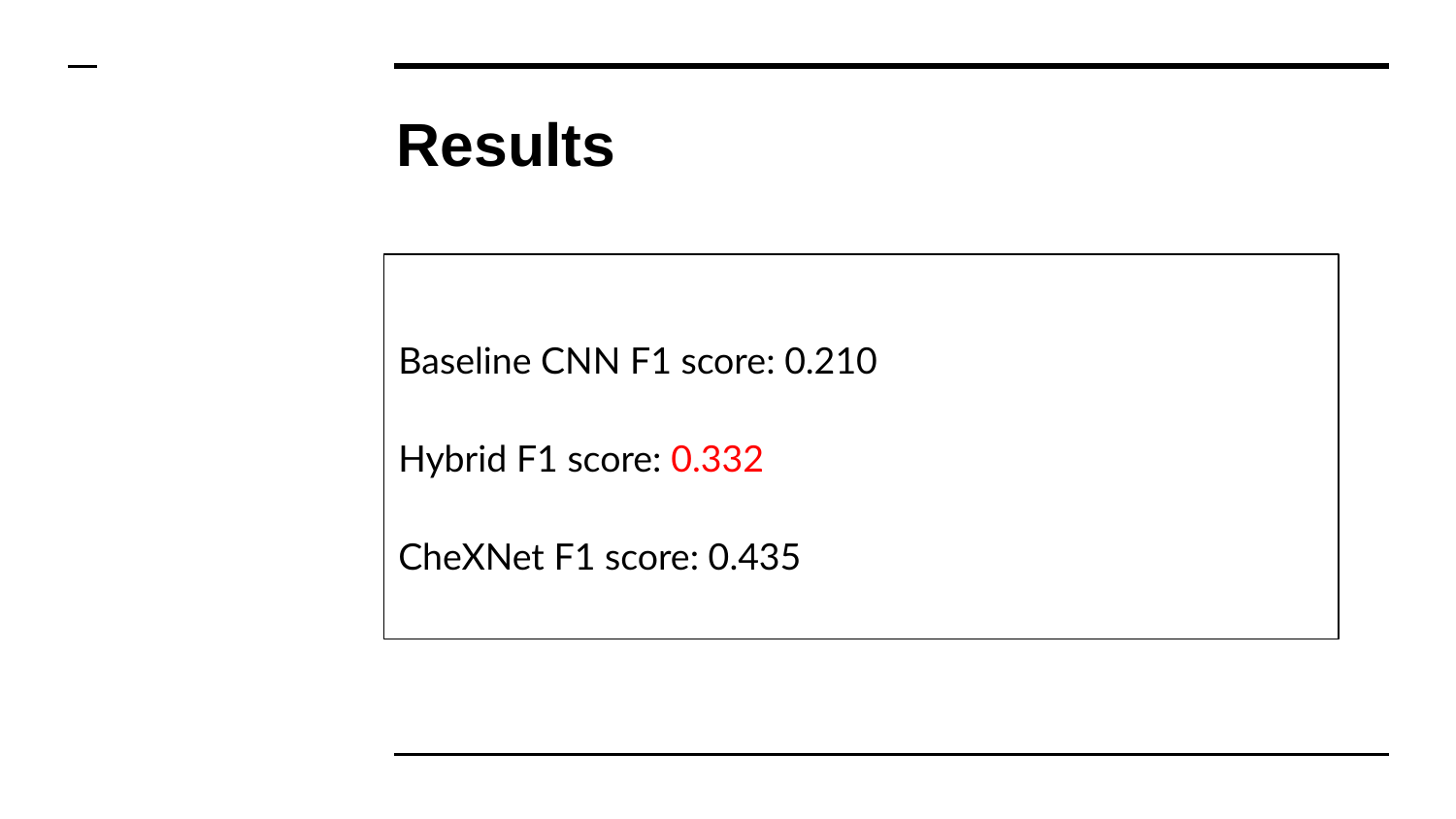

# Results
Baseline CNN F1 score: 0.210
Hybrid F1 score: 0.332
CheXNet F1 score: 0.435